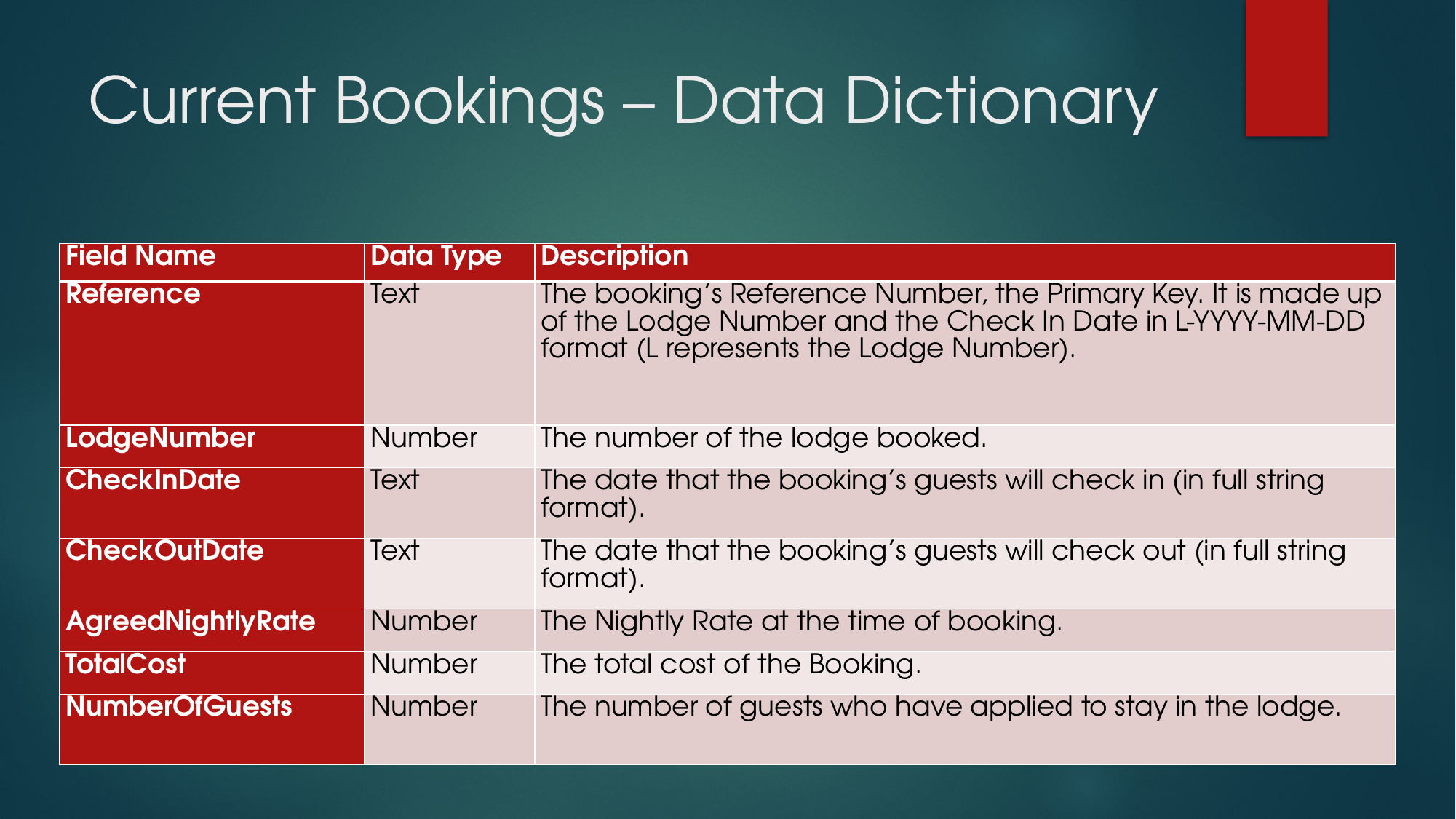

# Current Bookings – Data Dictionary
| Field Name | Data Type | Description |
| --- | --- | --- |
| Reference | Text | The booking’s Reference Number, the Primary Key. It is made up of the Lodge Number and the Check In Date in L-YYYY-MM-DD format (L represents the Lodge Number). |
| LodgeNumber | Number | The number of the lodge booked. |
| CheckInDate | Text | The date that the booking’s guests will check in (in full string format). |
| CheckOutDate | Text | The date that the booking’s guests will check out (in full string format). |
| AgreedNightlyRate | Number | The Nightly Rate at the time of booking. |
| TotalCost | Number | The total cost of the Booking. |
| NumberOfGuests | Number | The number of guests who have applied to stay in the lodge. |